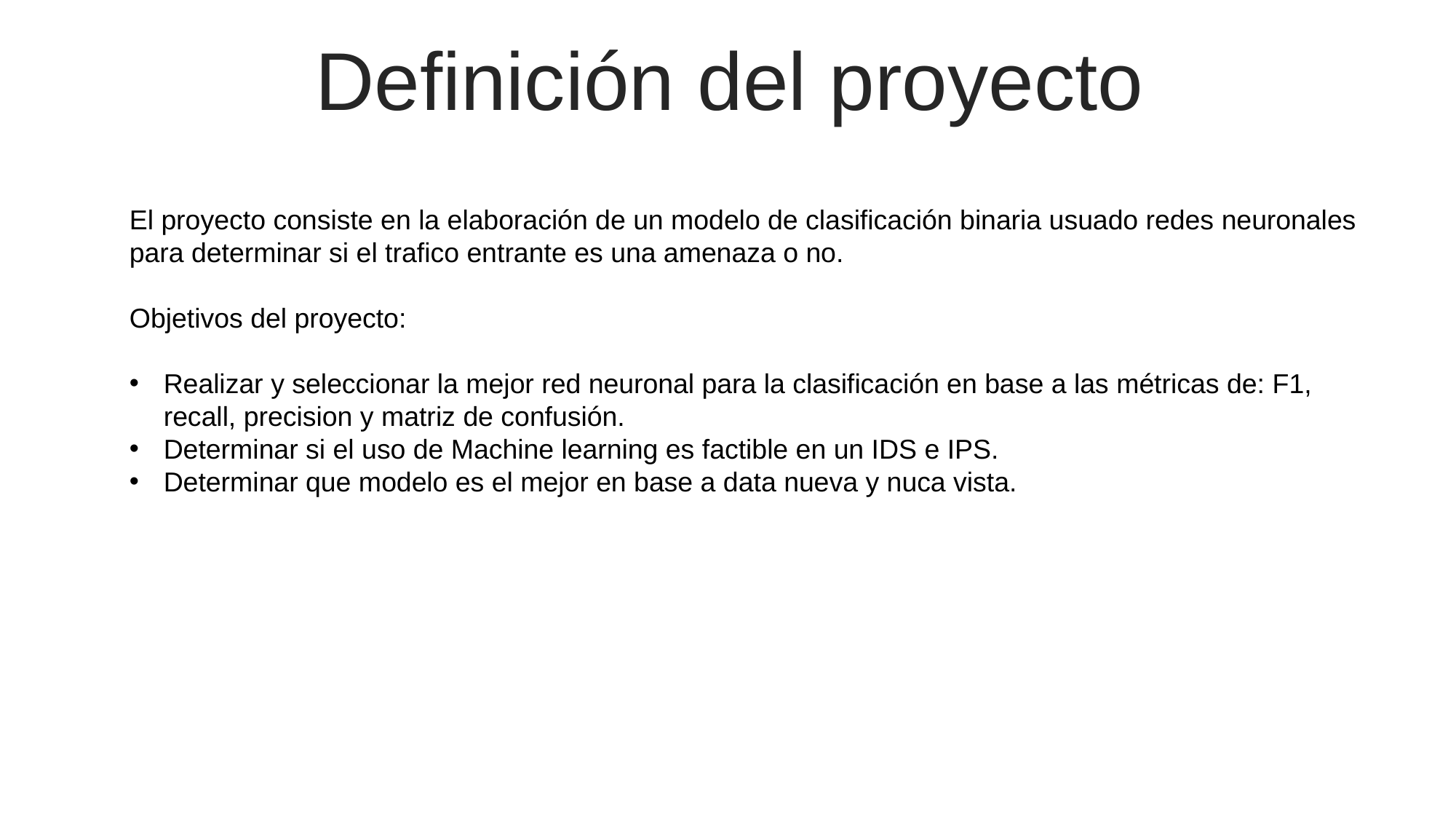

Definición del proyecto
El proyecto consiste en la elaboración de un modelo de clasificación binaria usuado redes neuronales para determinar si el trafico entrante es una amenaza o no.

Objetivos del proyecto:

Realizar y seleccionar la mejor red neuronal para la clasificación en base a las métricas de: F1, recall, precision y matriz de confusión.
Determinar si el uso de Machine learning es factible en un IDS e IPS.
Determinar que modelo es el mejor en base a data nueva y nuca vista.